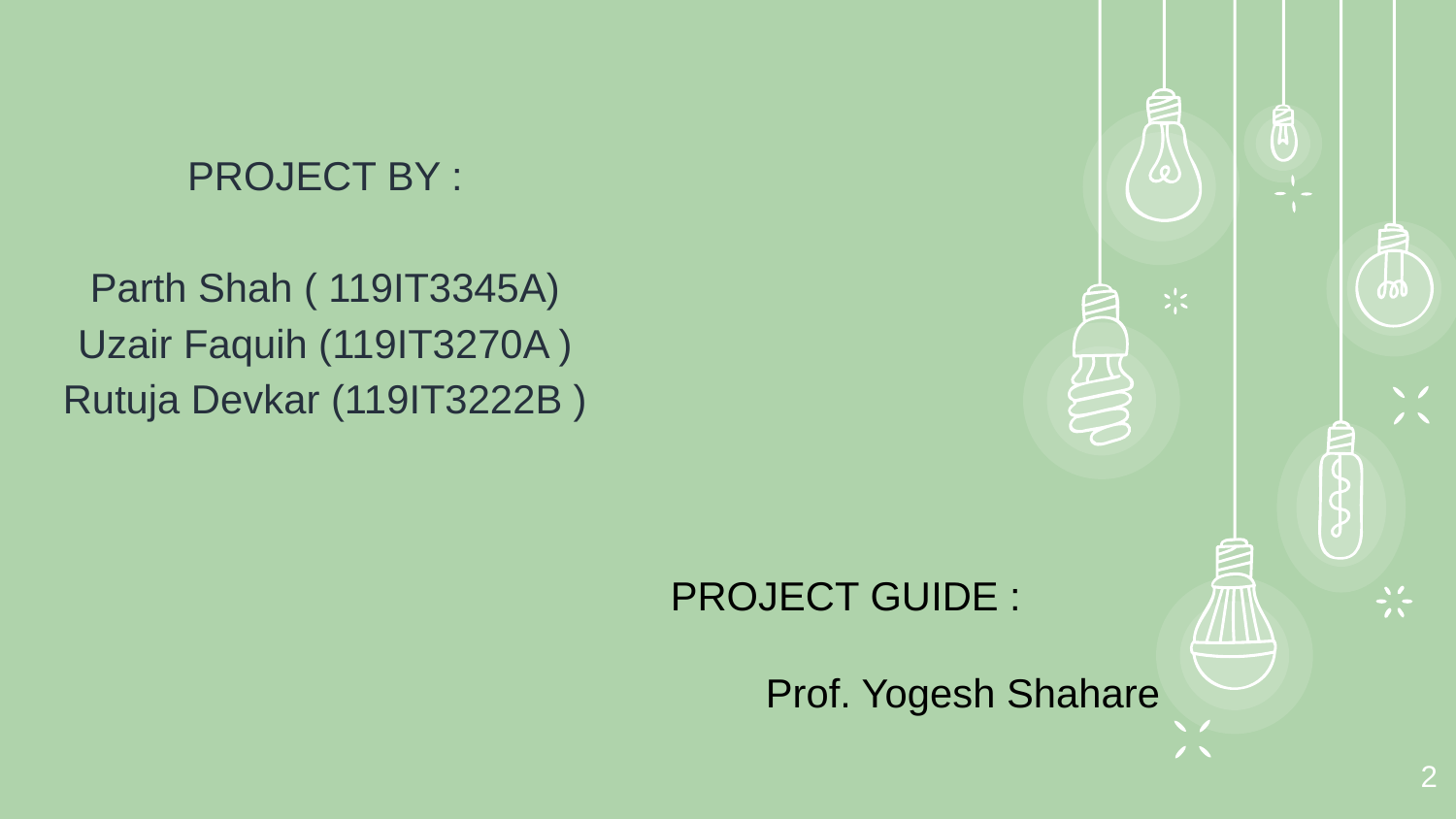

PROJECT BY :

Parth Shah ( 119IT3345A)
Uzair Faquih (119IT3270A )
Rutuja Devkar (119IT3222B )
PROJECT GUIDE :

                     Prof. Yogesh Shahare

2